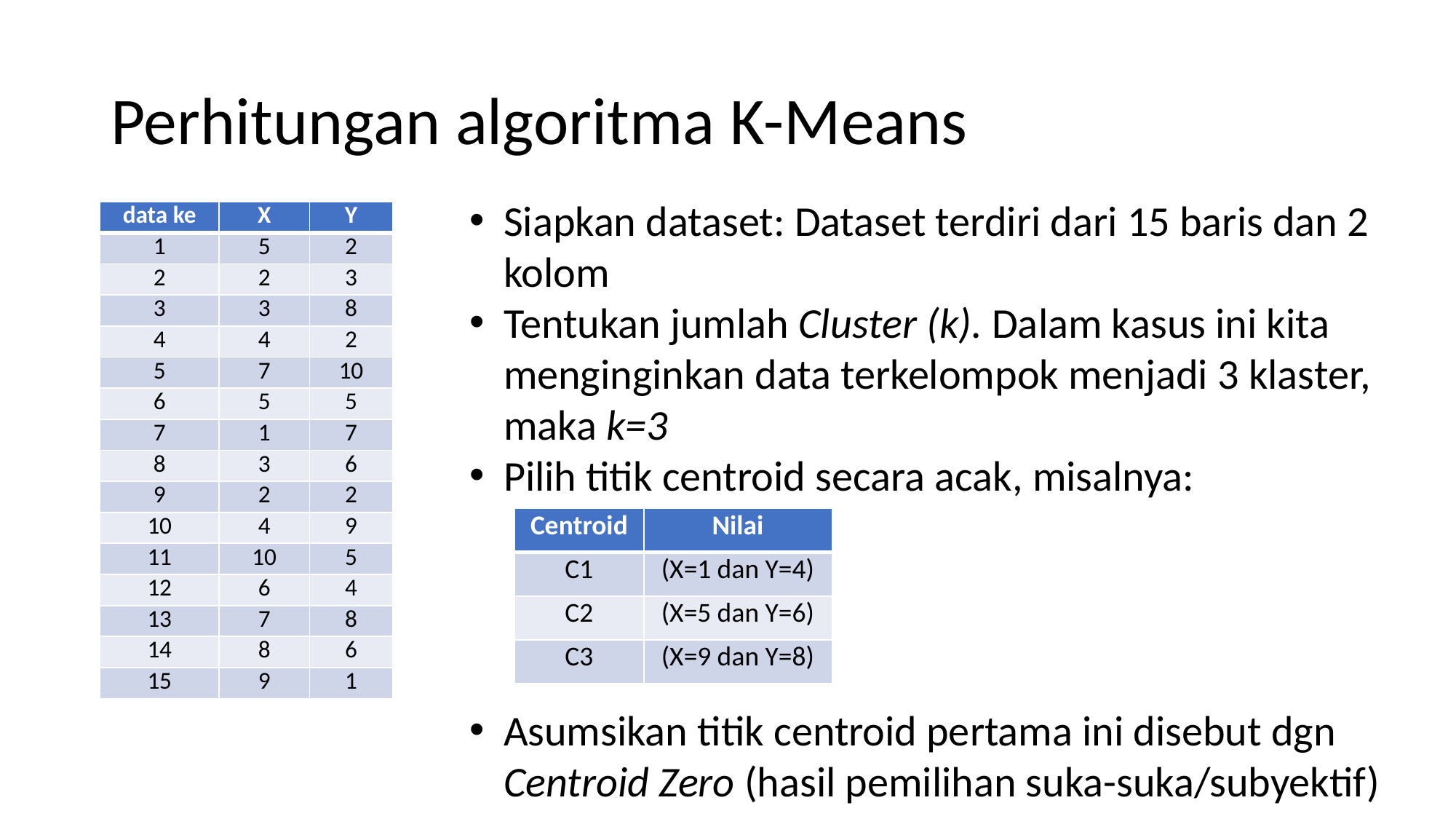

# Perhitungan algoritma K-Means
Siapkan dataset: Dataset terdiri dari 15 baris dan 2 kolom
Tentukan jumlah Cluster (k). Dalam kasus ini kita menginginkan data terkelompok menjadi 3 klaster, maka k=3
Pilih titik centroid secara acak, misalnya:

Asumsikan titik centroid pertama ini disebut dgn Centroid Zero (hasil pemilihan suka-suka/subyektif)

| data ke | X | Y |
| --- | --- | --- |
| 1 | 5 | 2 |
| 2 | 2 | 3 |
| 3 | 3 | 8 |
| 4 | 4 | 2 |
| 5 | 7 | 10 |
| 6 | 5 | 5 |
| 7 | 1 | 7 |
| 8 | 3 | 6 |
| 9 | 2 | 2 |
| 10 | 4 | 9 |
| 11 | 10 | 5 |
| 12 | 6 | 4 |
| 13 | 7 | 8 |
| 14 | 8 | 6 |
| 15 | 9 | 1 |
| Centroid | Nilai |
| --- | --- |
| C1 | (X=1 dan Y=4) |
| C2 | (X=5 dan Y=6) |
| C3 | (X=9 dan Y=8) |